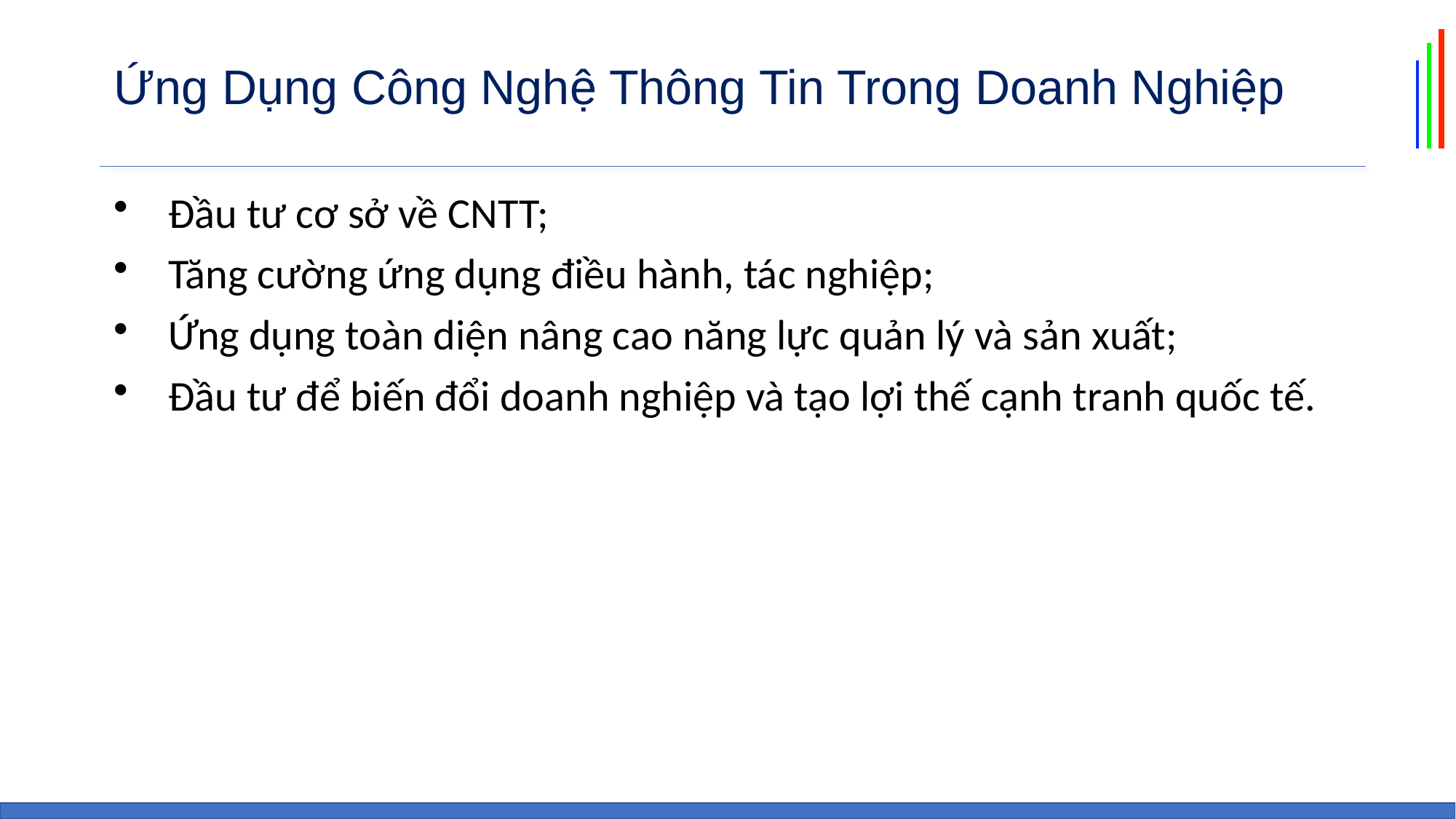

# Ứng Dụng Công Nghệ Thông Tin Trong Doanh Nghiệp
Đầu tư cơ sở về CNTT;
Tăng cường ứng dụng điều hành, tác nghiệp;
Ứng dụng toàn diện nâng cao năng lực quản lý và sản xuất;
Đầu tư để biến đổi doanh nghiệp và tạo lợi thế cạnh tranh quốc tế.